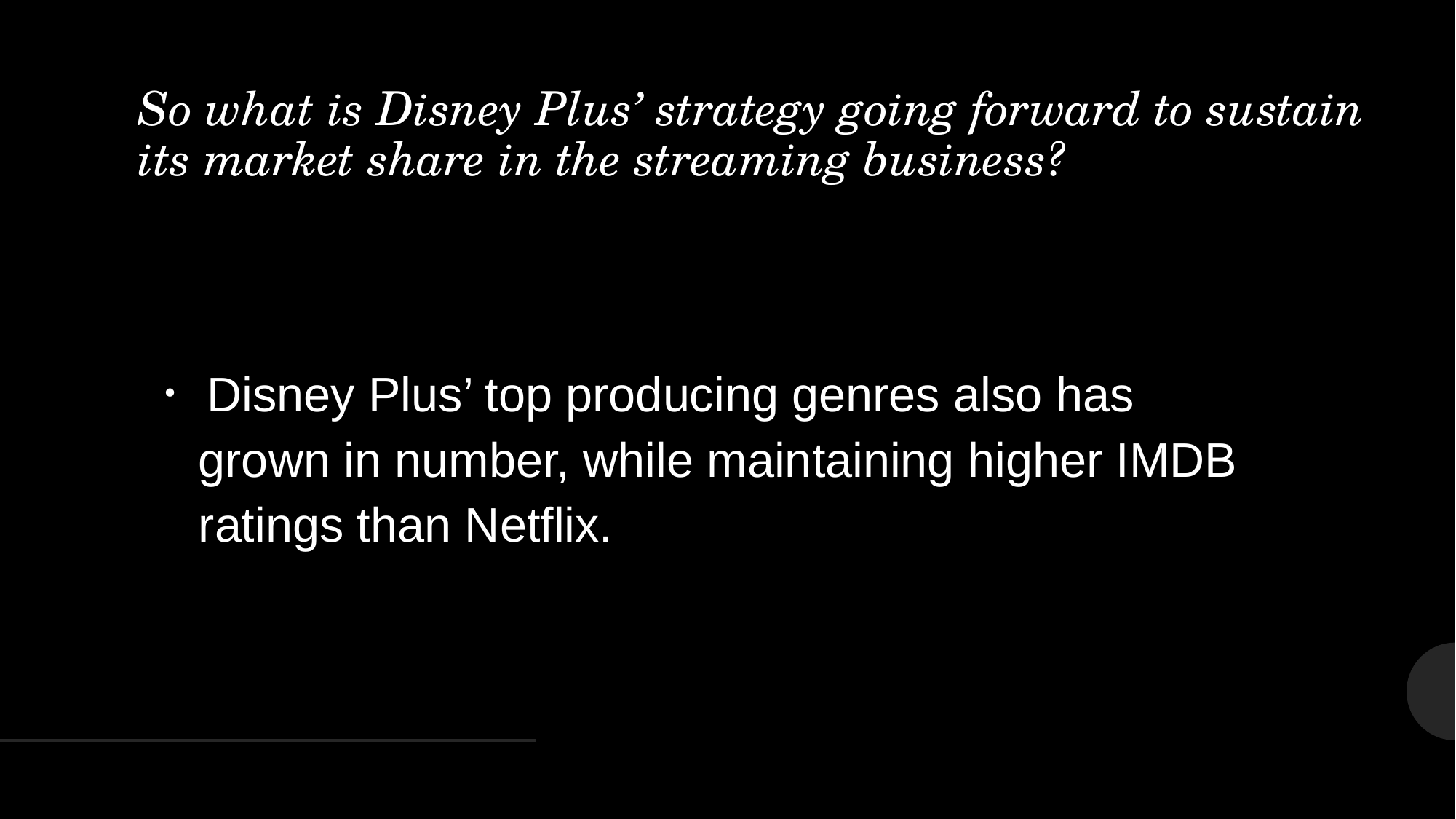

# So what is Disney Plus’ strategy going forward to sustain its market share in the streaming business?
 Disney Plus’ top producing genres also has grown in number, while maintaining higher IMDB ratings than Netflix.